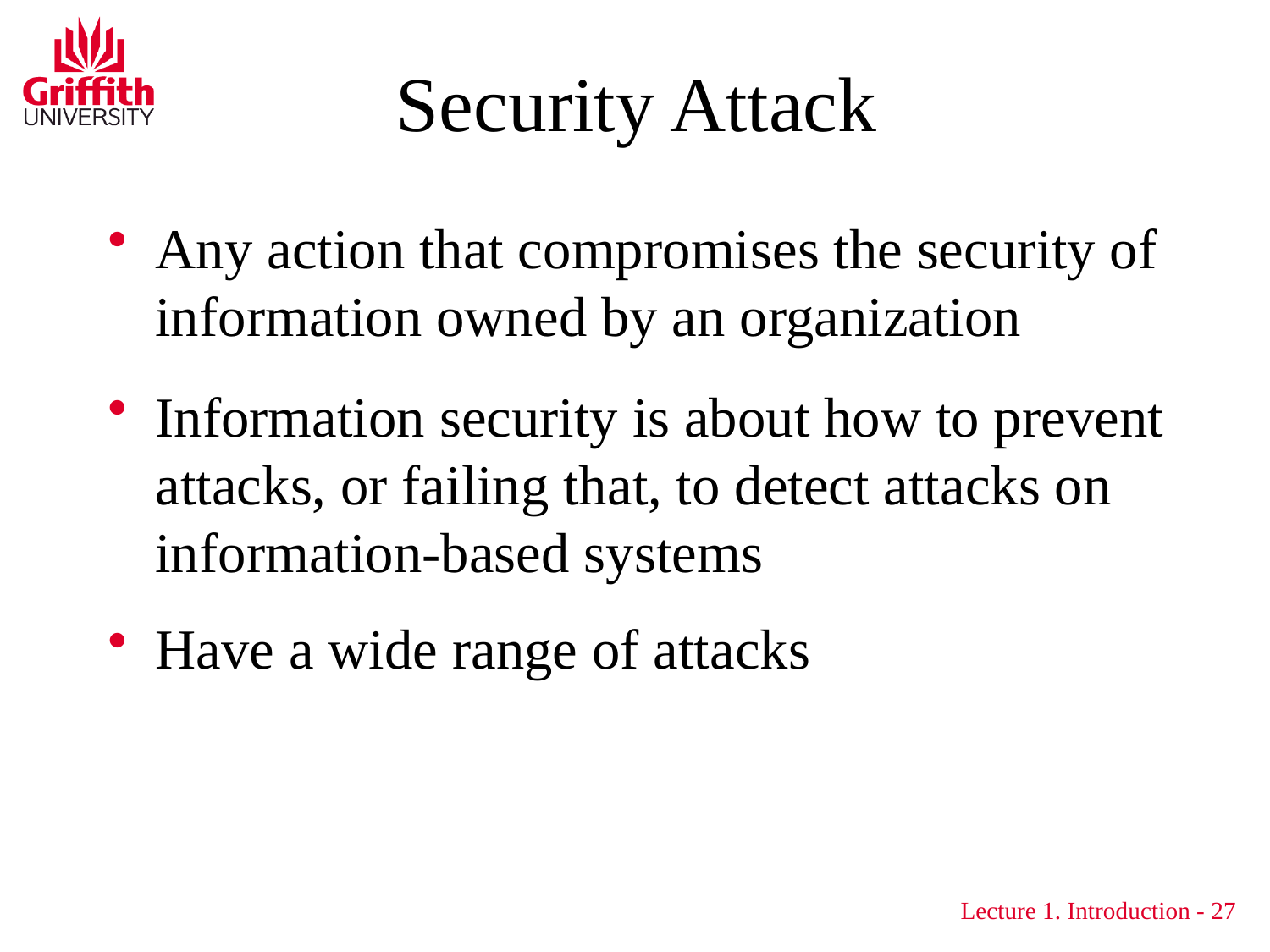

# Security Attack
Any action that compromises the security of information owned by an organization

Information security is about how to prevent attacks, or failing that, to detect attacks on information-based systems

Have a wide range of attacks

Lecture 1. Introduction - 27